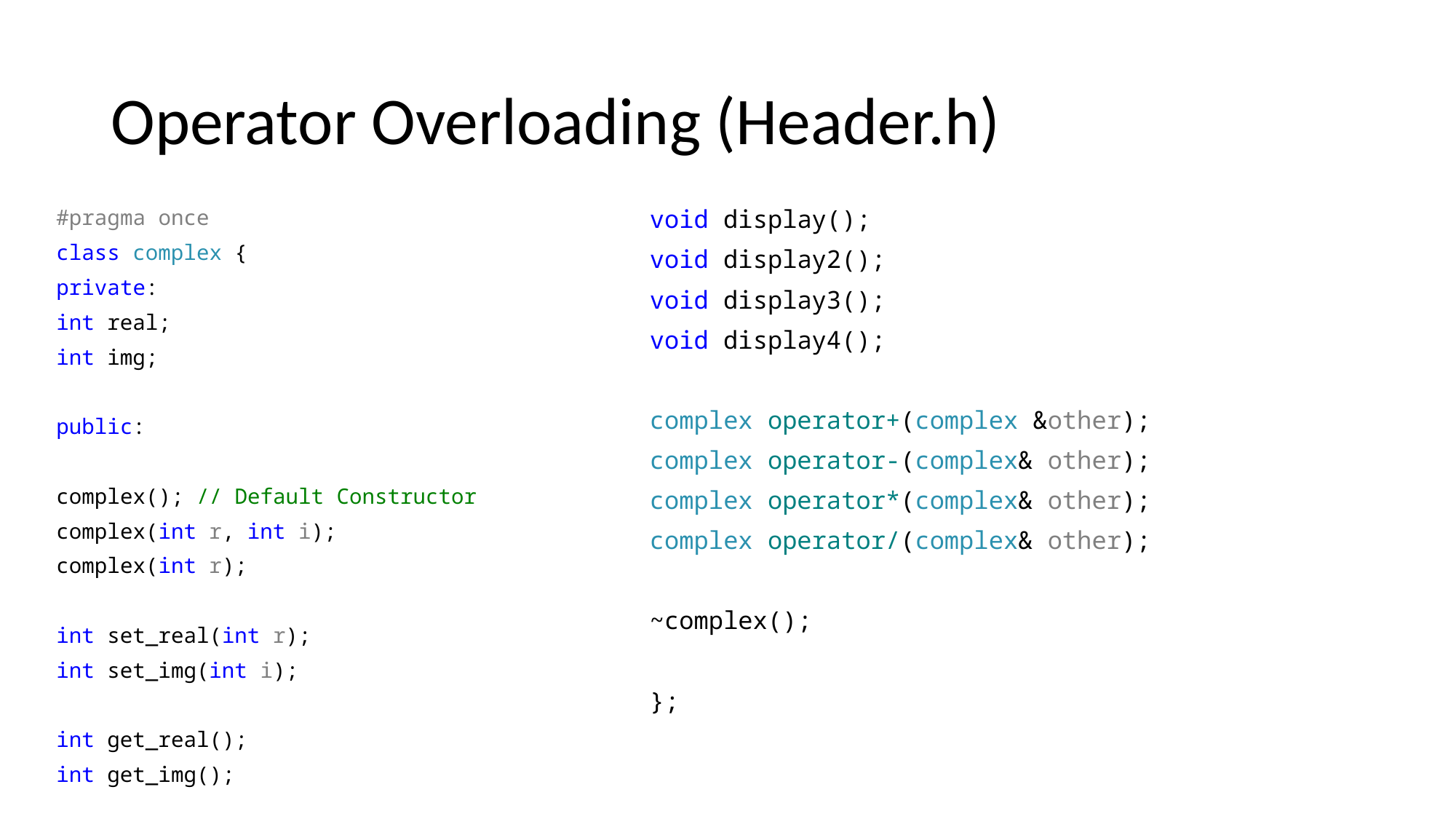

# Operator Overloading (Header.h)
#pragma once
class complex {
private:
int real;
int img;

public:

complex(); // Default Constructor
complex(int r, int i);
complex(int r);

int set_real(int r);
int set_img(int i);

int get_real();
int get_img();

void display();
void display2();
void display3();
void display4();

complex operator+(complex &other);
complex operator-(complex& other);
complex operator*(complex& other);
complex operator/(complex& other);

~complex();

};